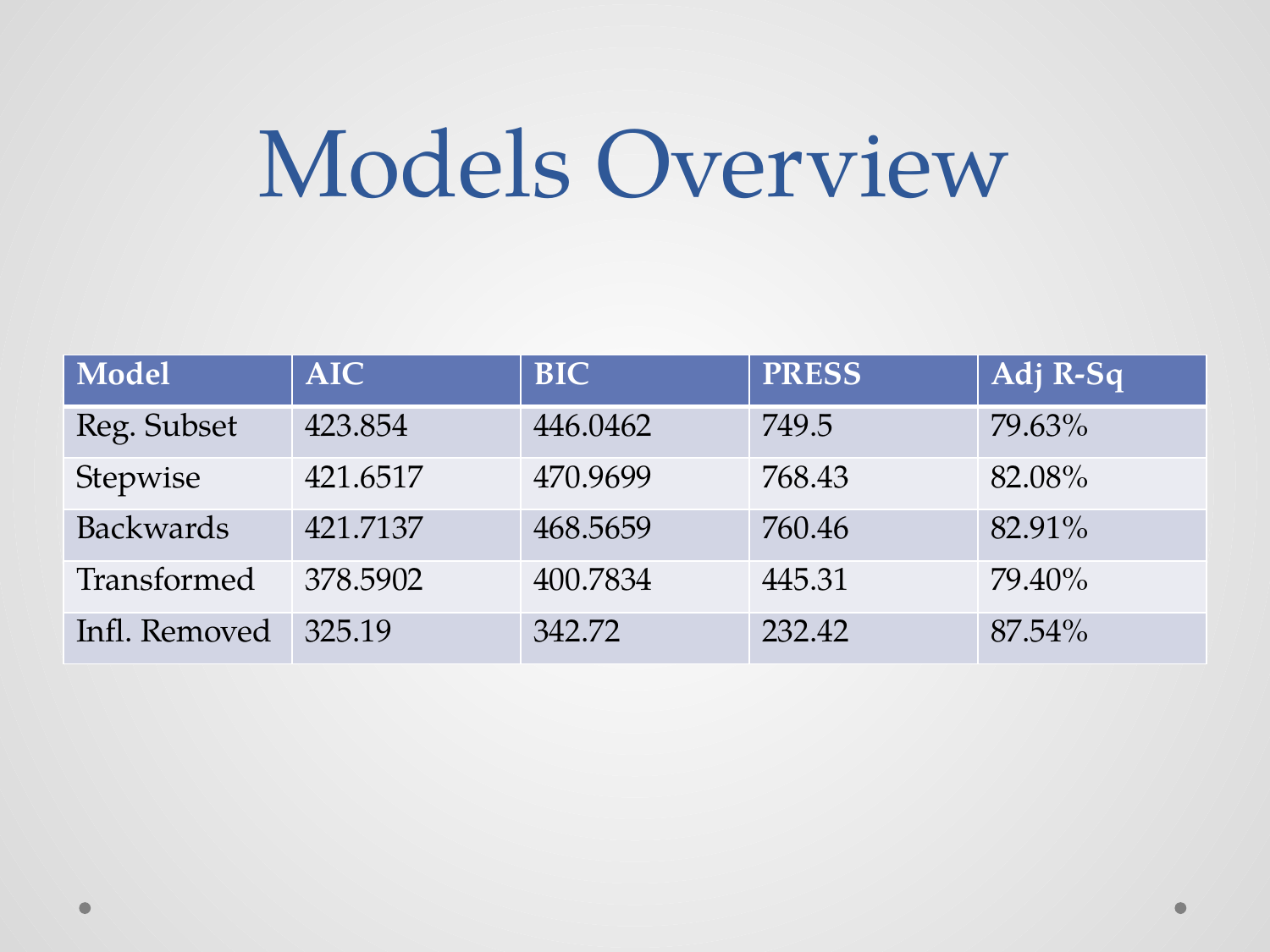

# Models Overview
| Model | AIC | BIC | PRESS | Adj R-Sq |
| --- | --- | --- | --- | --- |
| Reg. Subset | 423.854 | 446.0462 | 749.5 | 79.63% |
| Stepwise | 421.6517 | 470.9699 | 768.43 | 82.08% |
| Backwards | 421.7137 | 468.5659 | 760.46 | 82.91% |
| Transformed | 378.5902 | 400.7834 | 445.31 | 79.40% |
| Infl. Removed | 325.19 | 342.72 | 232.42 | 87.54% |